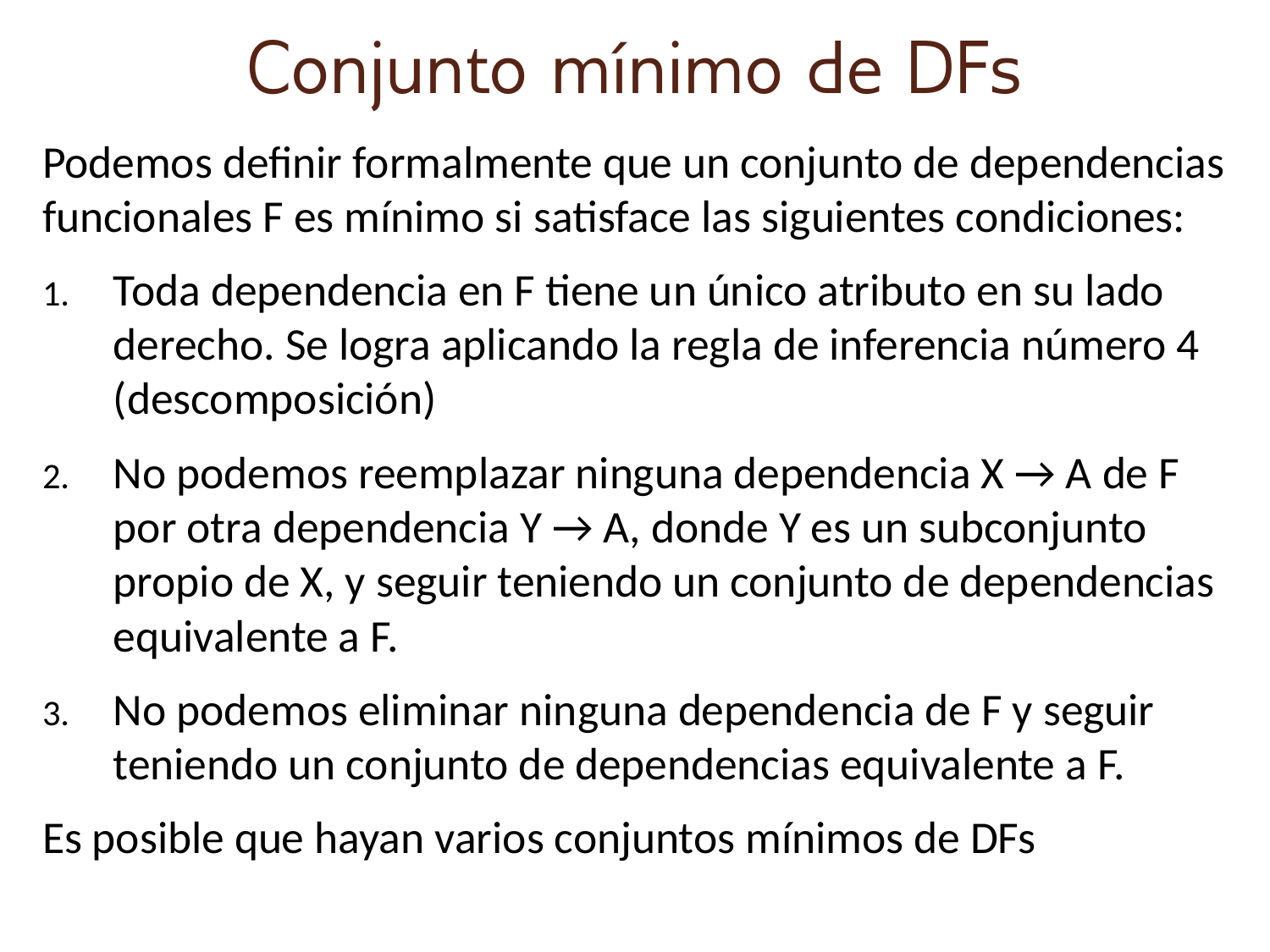

Conjunto mínimo de DFs
Podemos definir formalmente que un conjunto de dependencias funcionales F es mínimo si satisface las siguientes condiciones:
Toda dependencia en F tiene un único atributo en su lado derecho. Se logra aplicando la regla de inferencia número 4 (descomposición)
No podemos reemplazar ninguna dependencia X → A de F por otra dependencia Y → A, donde Y es un subconjunto propio de X, y seguir teniendo un conjunto de dependencias equivalente a F.
No podemos eliminar ninguna dependencia de F y seguir teniendo un conjunto de dependencias equivalente a F.
Es posible que hayan varios conjuntos mínimos de DFs